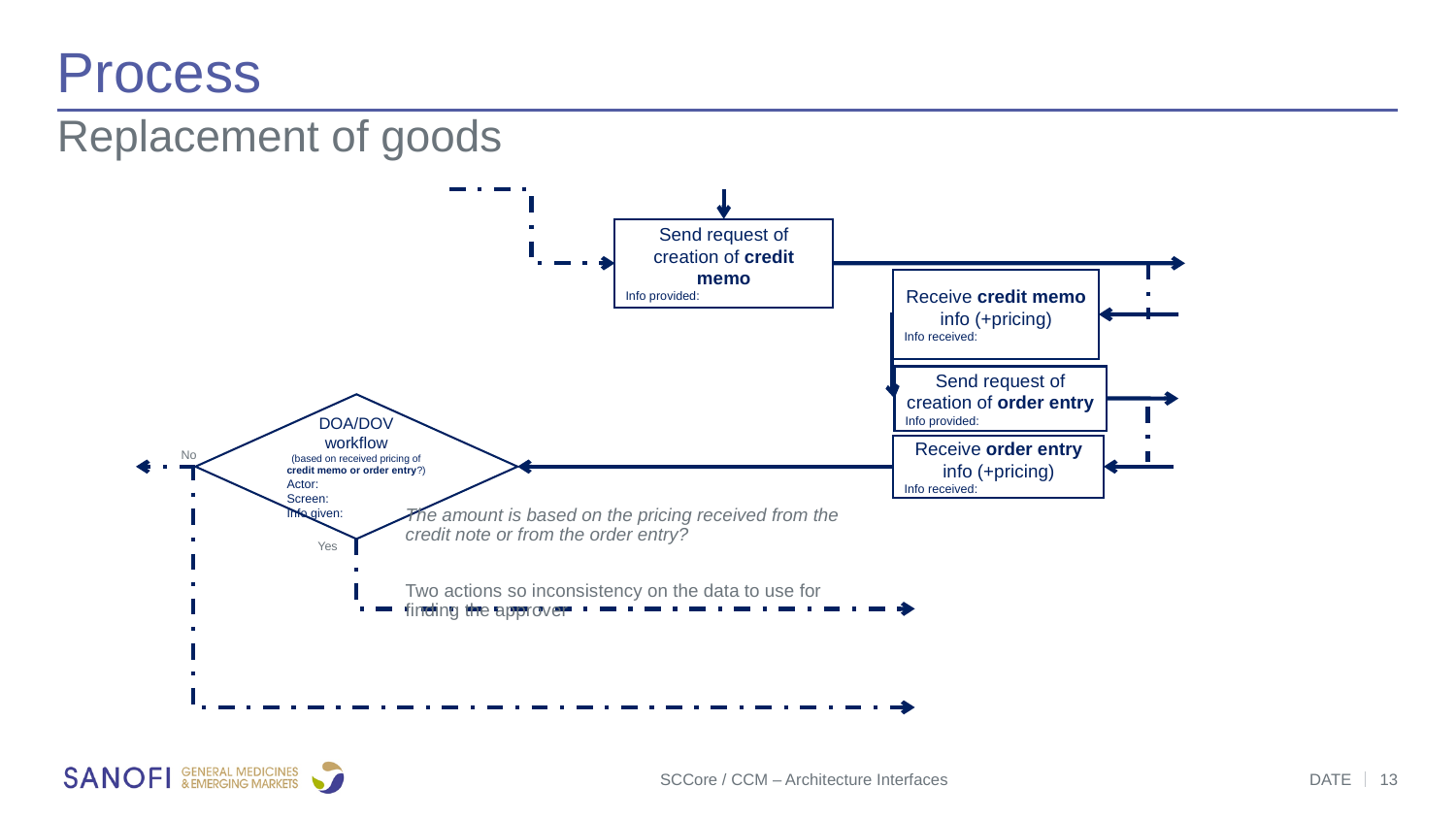

# Process
Replacement of goods
Send request of creation of credit memo
Info provided:
Receive credit memo info (+pricing)
Info received:
Send request of creation of order entry
Info provided:
DOA/DOV workflow
(based on received pricing of credit memo or order entry?)
Actor:
Screen:
Info given:
Receive order entry info (+pricing)
Info received:
No
The amount is based on the pricing received from the credit note or from the order entry?
Two actions so inconsistency on the data to use for finding the approver
Yes
SCCore / CCM – Architecture Interfaces
DATE
13